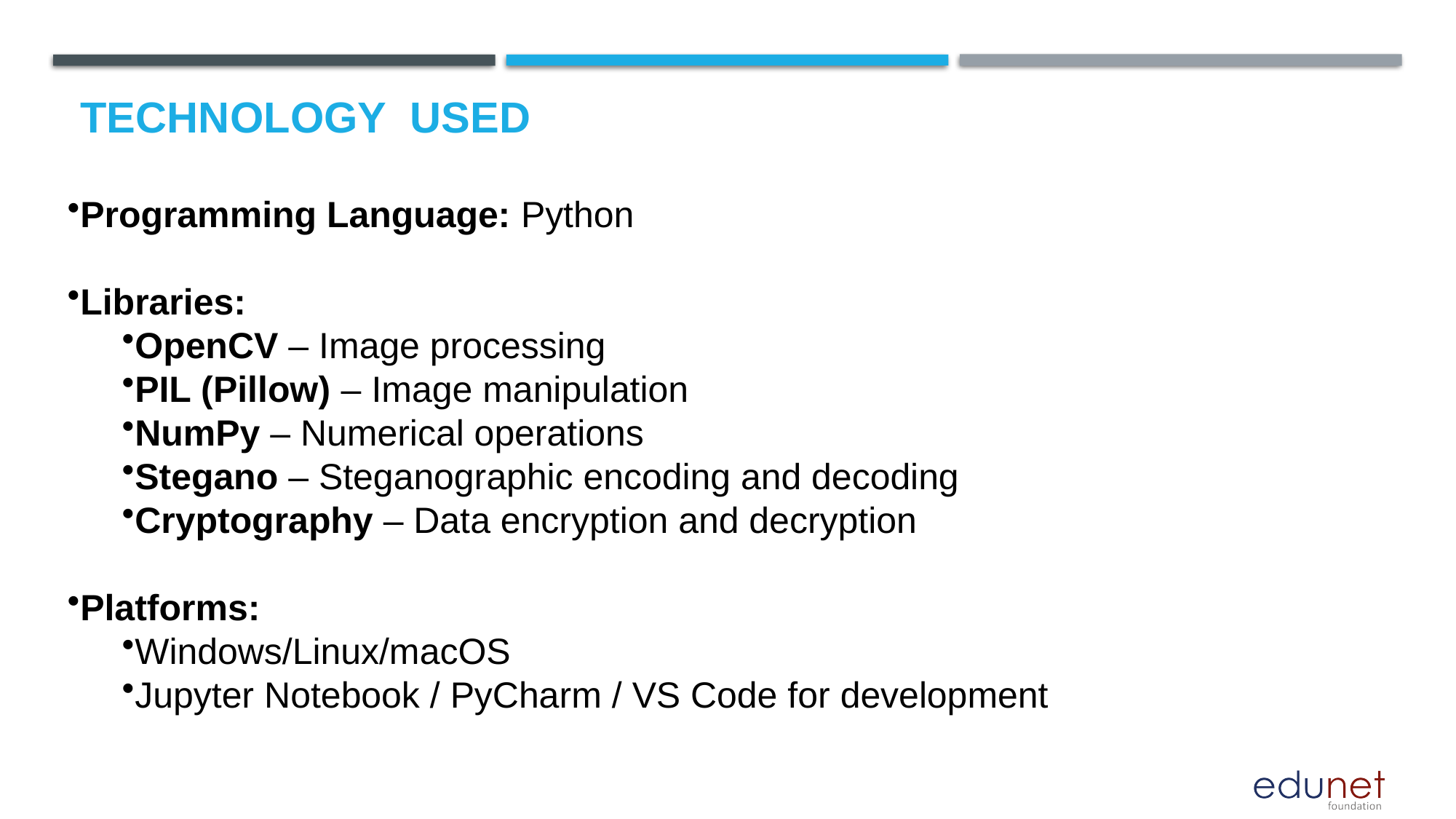

# Technology  used

Programming Language: Python

Libraries:
OpenCV – Image processing
PIL (Pillow) – Image manipulation
NumPy – Numerical operations
Stegano – Steganographic encoding and decoding
Cryptography – Data encryption and decryption

Platforms:
Windows/Linux/macOS
Jupyter Notebook / PyCharm / VS Code for development

Mention libraries, platforms,